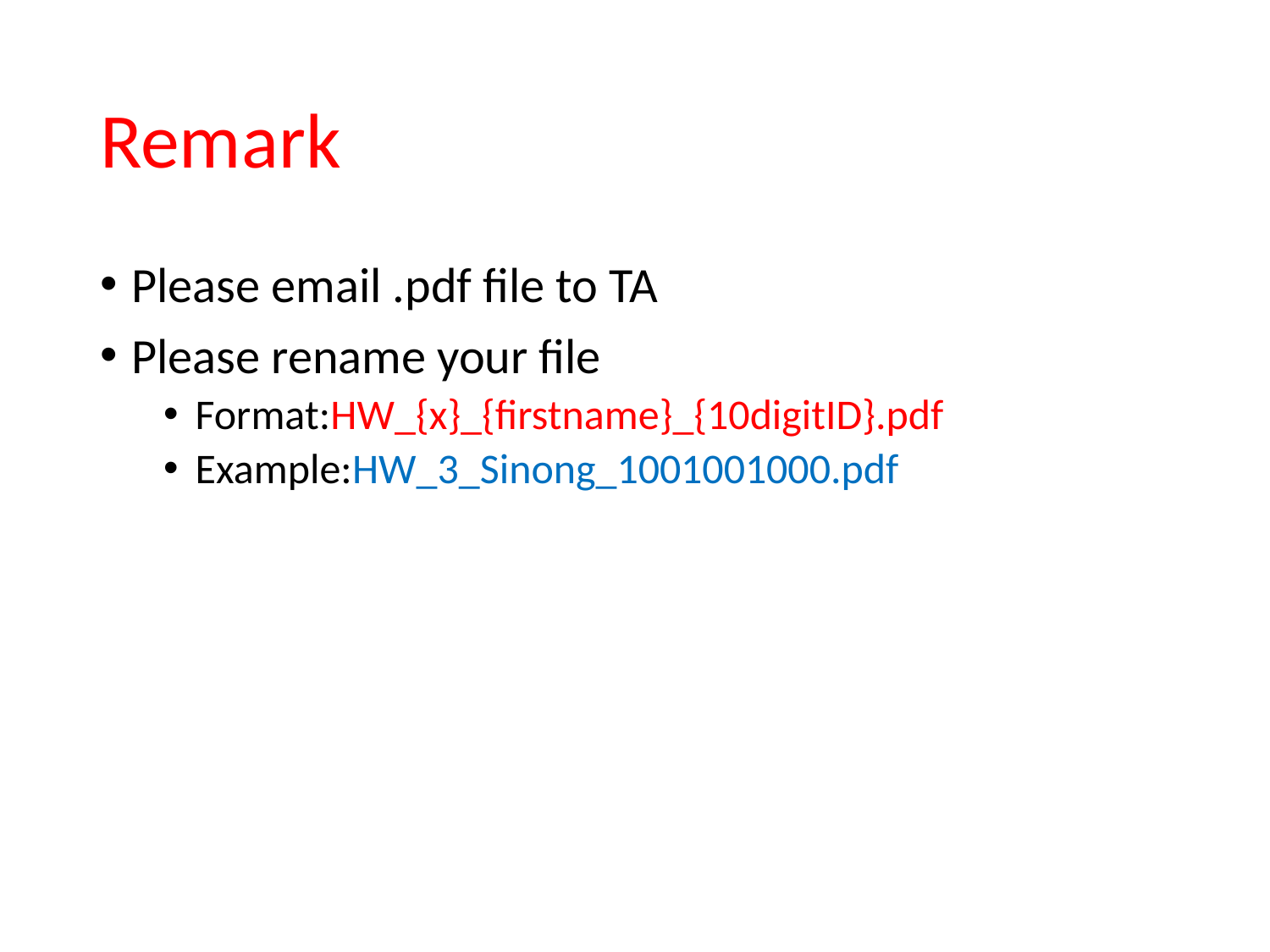

# Remark
Please email .pdf file to TA
Please rename your file
Format:HW_{x}_{firstname}_{10digitID}.pdf
Example:HW_3_Sinong_1001001000.pdf